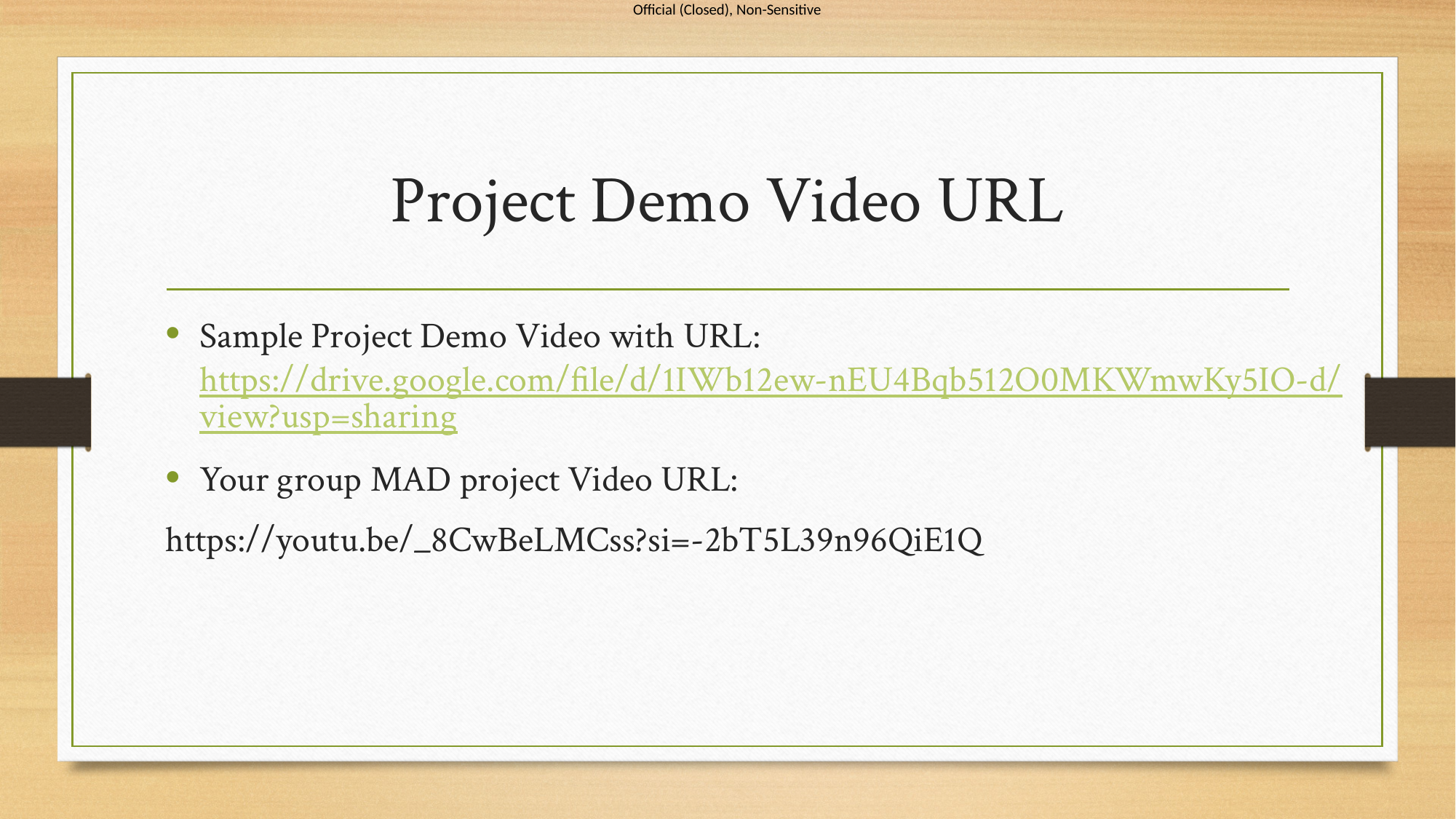

# Project Demo Video URL
Sample Project Demo Video with URL: https://drive.google.com/file/d/1IWb12ew-nEU4Bqb512O0MKWmwKy5IO-d/view?usp=sharing
Your group MAD project Video URL:
https://youtu.be/_8CwBeLMCss?si=-2bT5L39n96QiE1Q